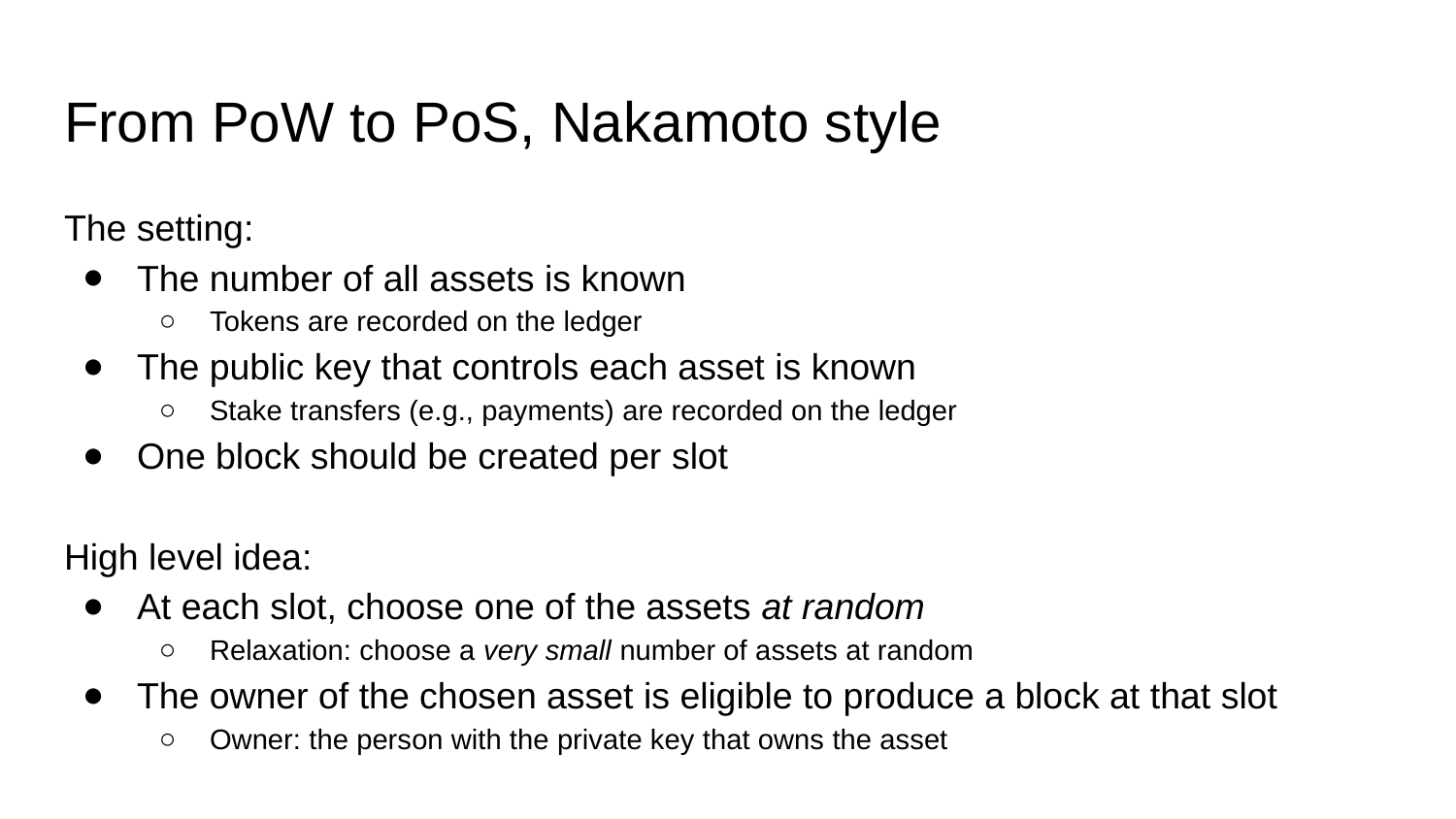

# From PoW to PoS, Nakamoto style
The setting:
The number of all assets is known
Tokens are recorded on the ledger
The public key that controls each asset is known
Stake transfers (e.g., payments) are recorded on the ledger
One block should be created per slot

High level idea:
At each slot, choose one of the assets at random
Relaxation: choose a very small number of assets at random
The owner of the chosen asset is eligible to produce a block at that slot
Owner: the person with the private key that owns the asset